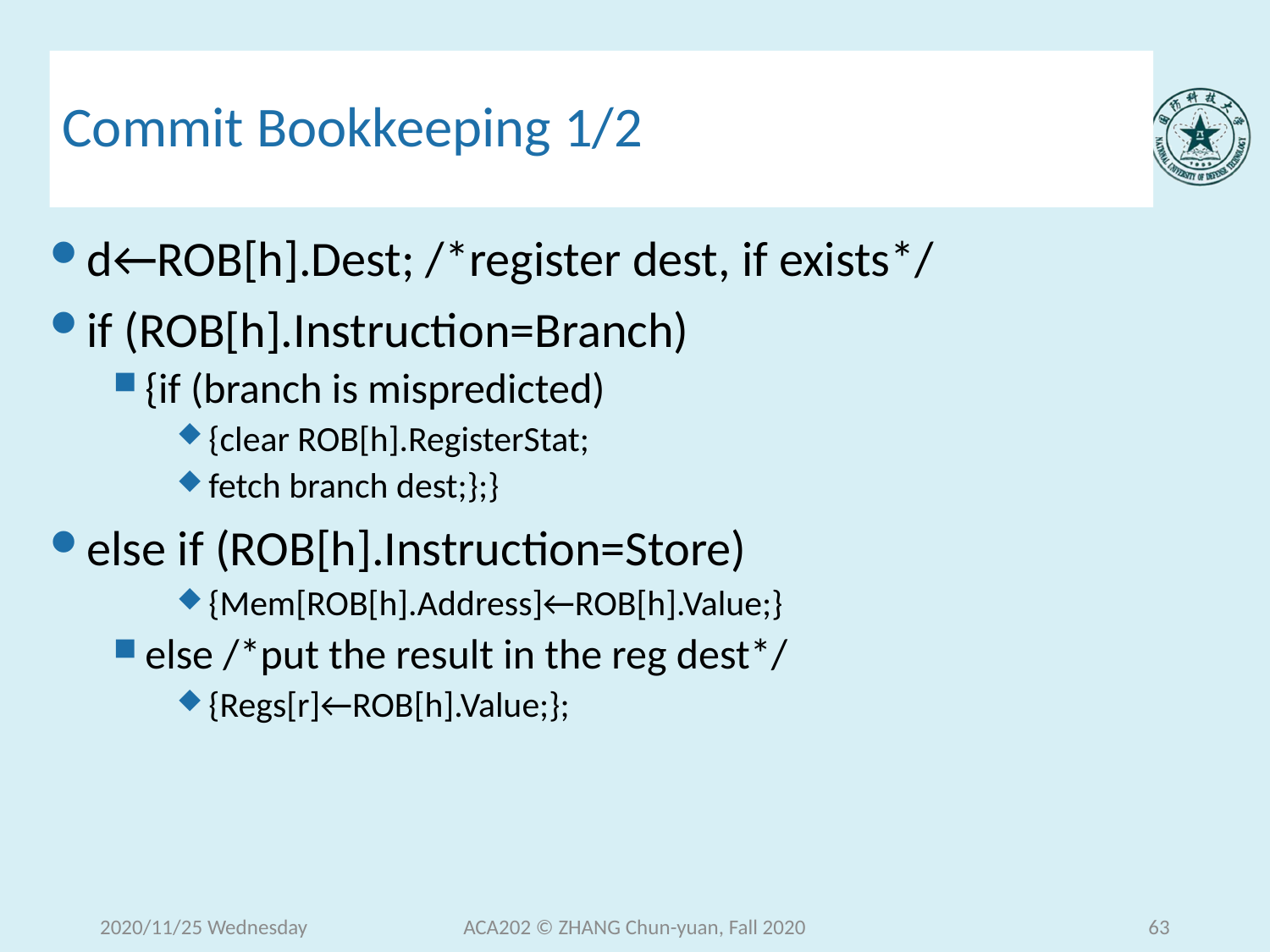

# Commit Bookkeeping 1/2
d←ROB[h].Dest; /*register dest, if exists*/
if (ROB[h].Instruction=Branch)
{if (branch is mispredicted)
{clear ROB[h].RegisterStat;
fetch branch dest;};}
else if (ROB[h].Instruction=Store)
{Mem[ROB[h].Address]←ROB[h].Value;}
else /*put the result in the reg dest*/
{Regs[r]←ROB[h].Value;};
2020/11/25 Wednesday
ACA202 © ZHANG Chun-yuan, Fall 2020
63